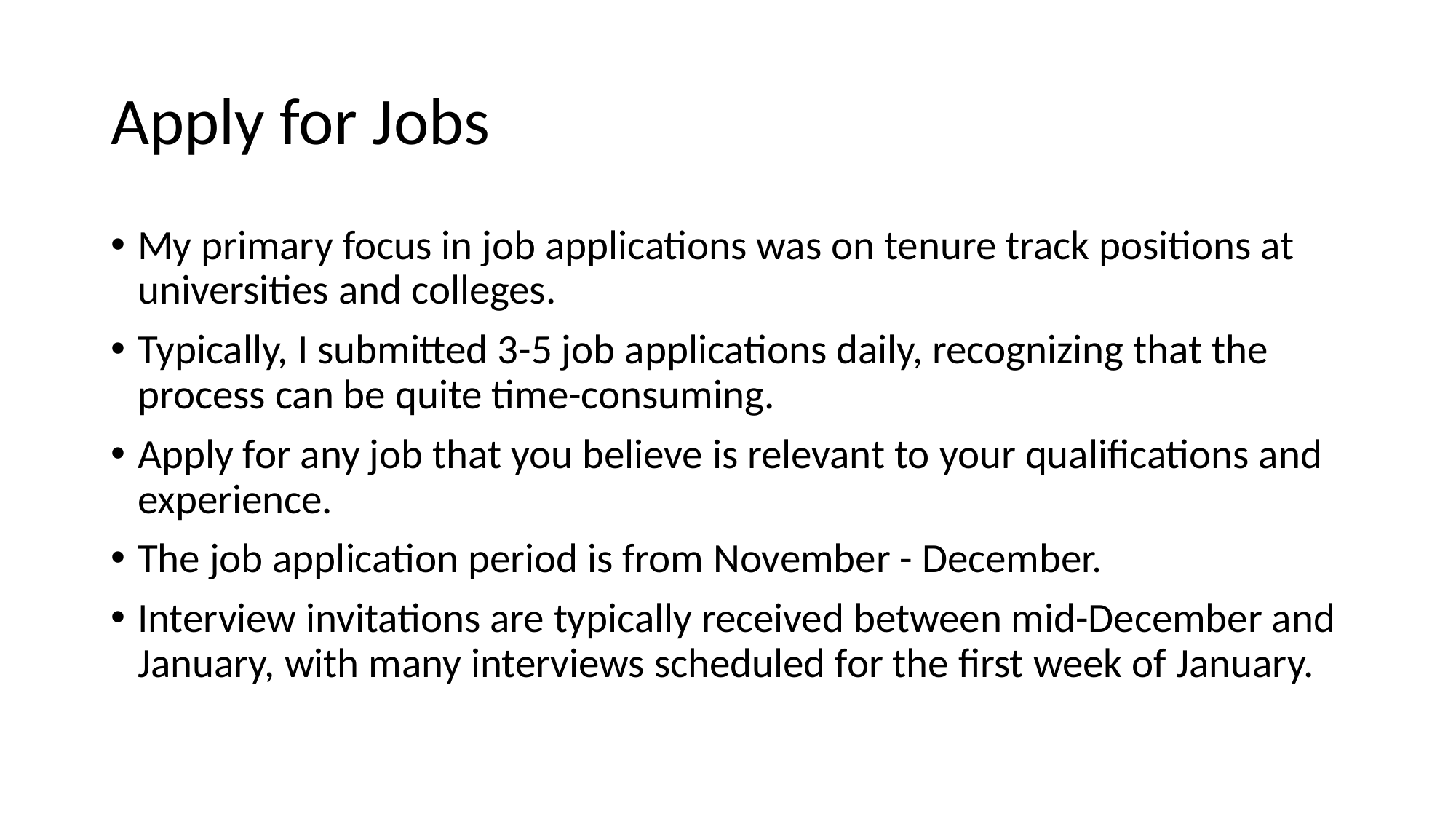

# Apply for Jobs
My primary focus in job applications was on tenure track positions at universities and colleges.
Typically, I submitted 3-5 job applications daily, recognizing that the process can be quite time-consuming.
Apply for any job that you believe is relevant to your qualifications and experience.
The job application period is from November - December.
Interview invitations are typically received between mid-December and January, with many interviews scheduled for the first week of January.